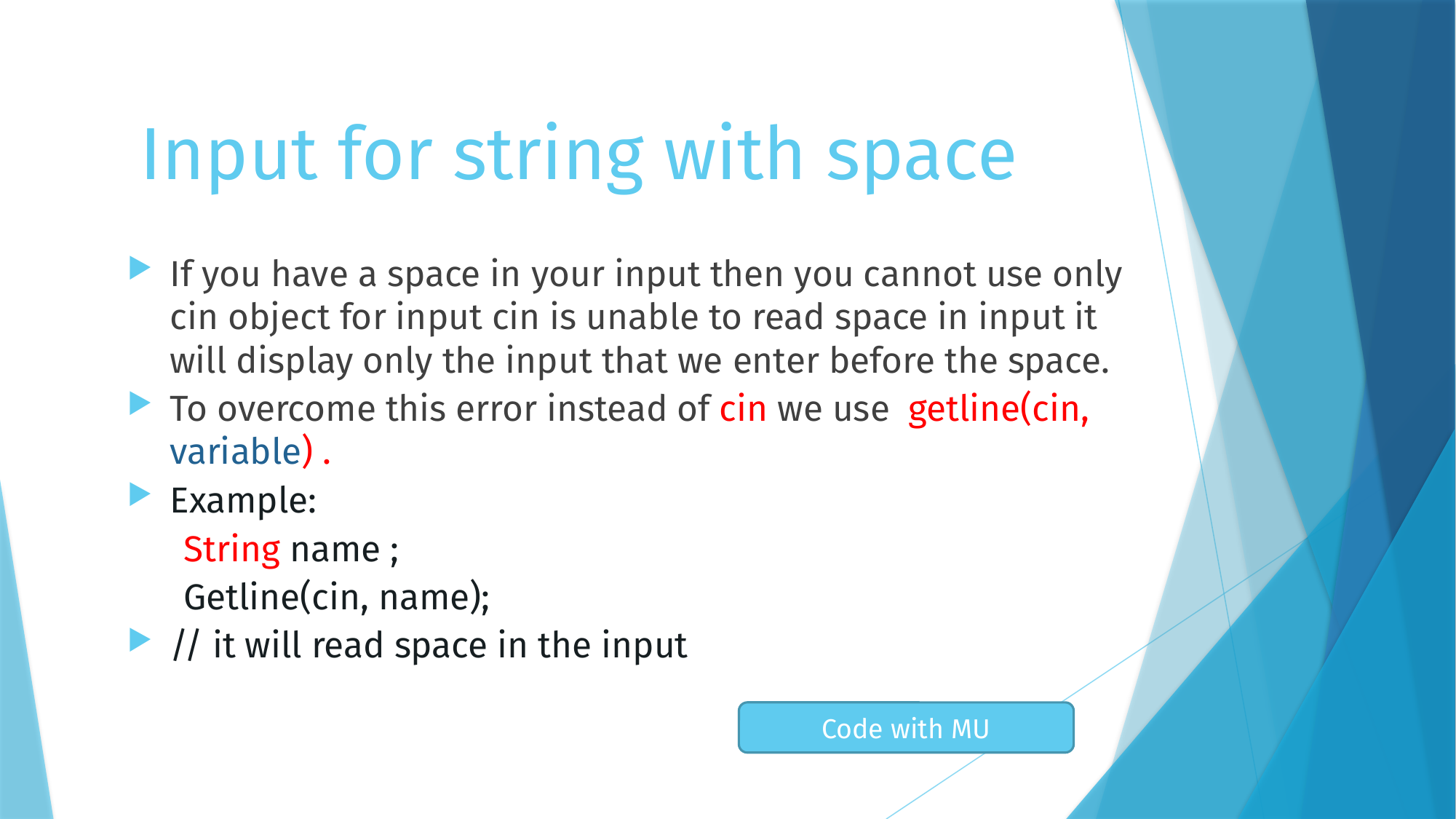

# Input for string with space

If you have a space in your input then you cannot use only cin object for input cin is unable to read space in input it will display only the input that we enter before the space.
To overcome this error instead of cin we use  getline(cin, variable) .
Example:
      String name ;
      Getline(cin, name);
// it will read space in the input

Code with MU